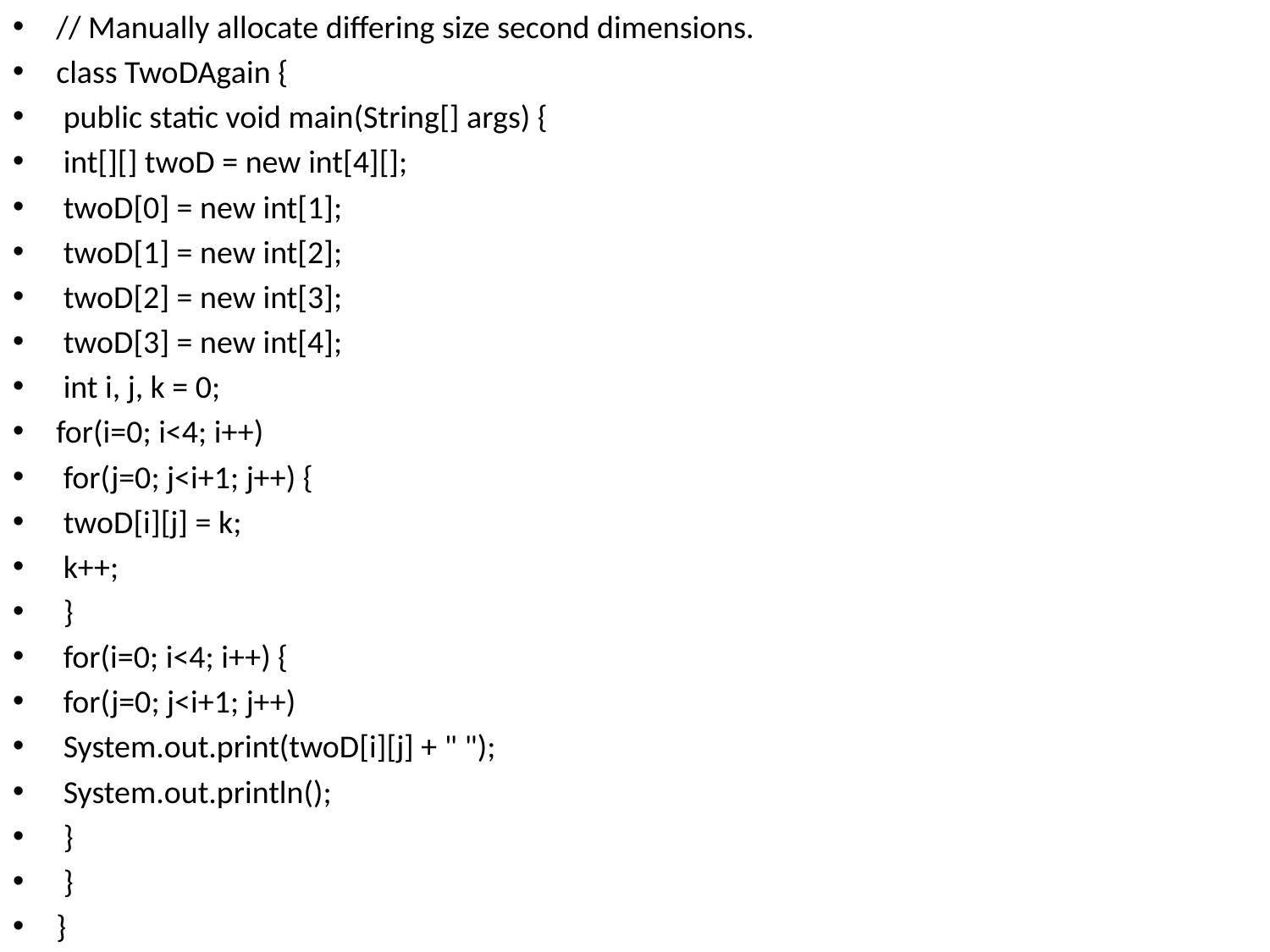

// Manually allocate differing size second dimensions.
class TwoDAgain {
 public static void main(String[] args) {
 int[][] twoD = new int[4][];
 twoD[0] = new int[1];
 twoD[1] = new int[2];
 twoD[2] = new int[3];
 twoD[3] = new int[4];
 int i, j, k = 0;
for(i=0; i<4; i++)
 for(j=0; j<i+1; j++) {
 twoD[i][j] = k;
 k++;
 }
 for(i=0; i<4; i++) {
 for(j=0; j<i+1; j++)
 System.out.print(twoD[i][j] + " ");
 System.out.println();
 }
 }
}